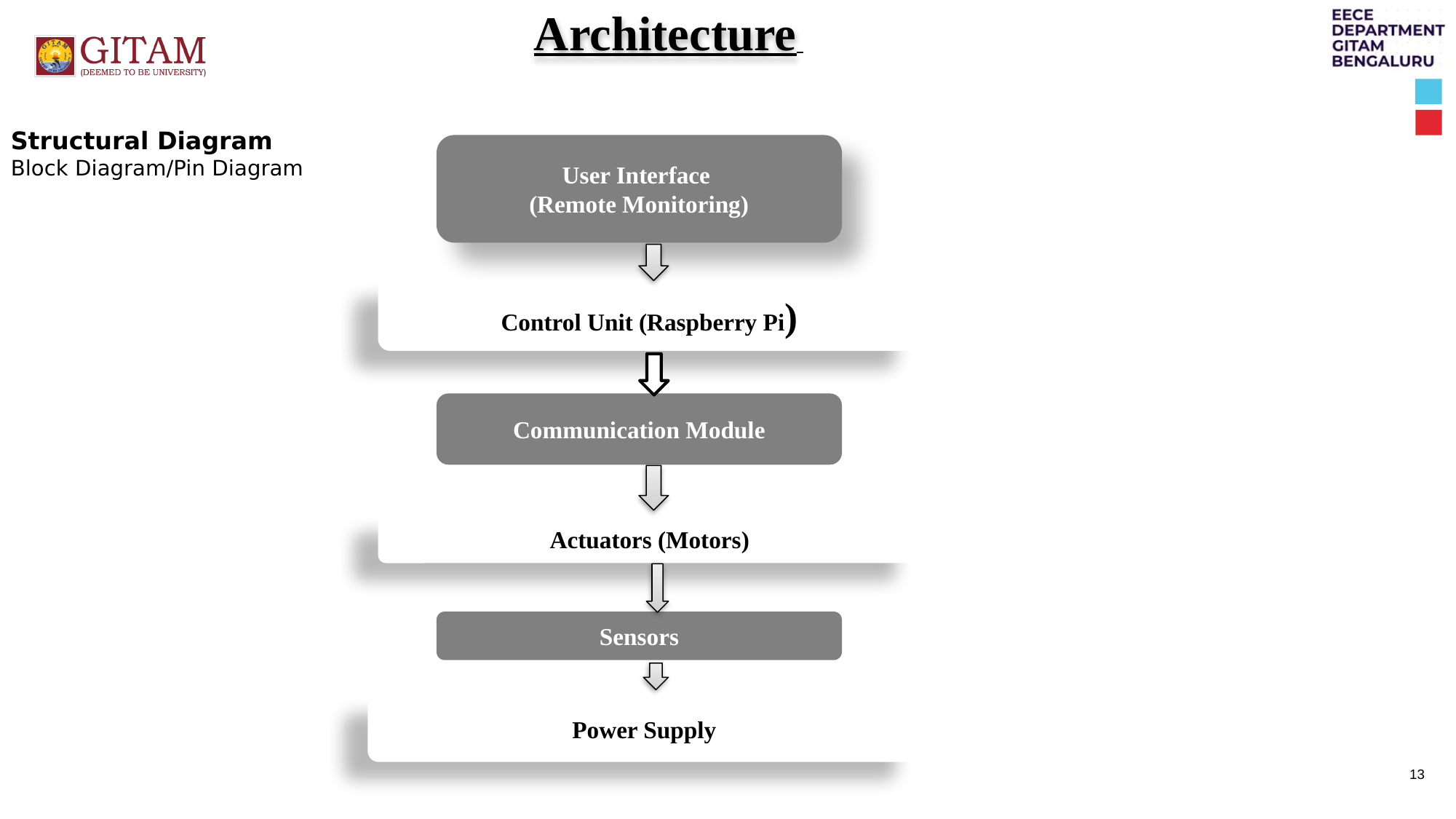

Architecture
Structural Diagram
Block Diagram/Pin Diagram
User Interface
(Remote Monitoring)

Control Unit (Raspberry Pi)

Communication Module

Actuators (Motors)

Sensors

Power Supply
13